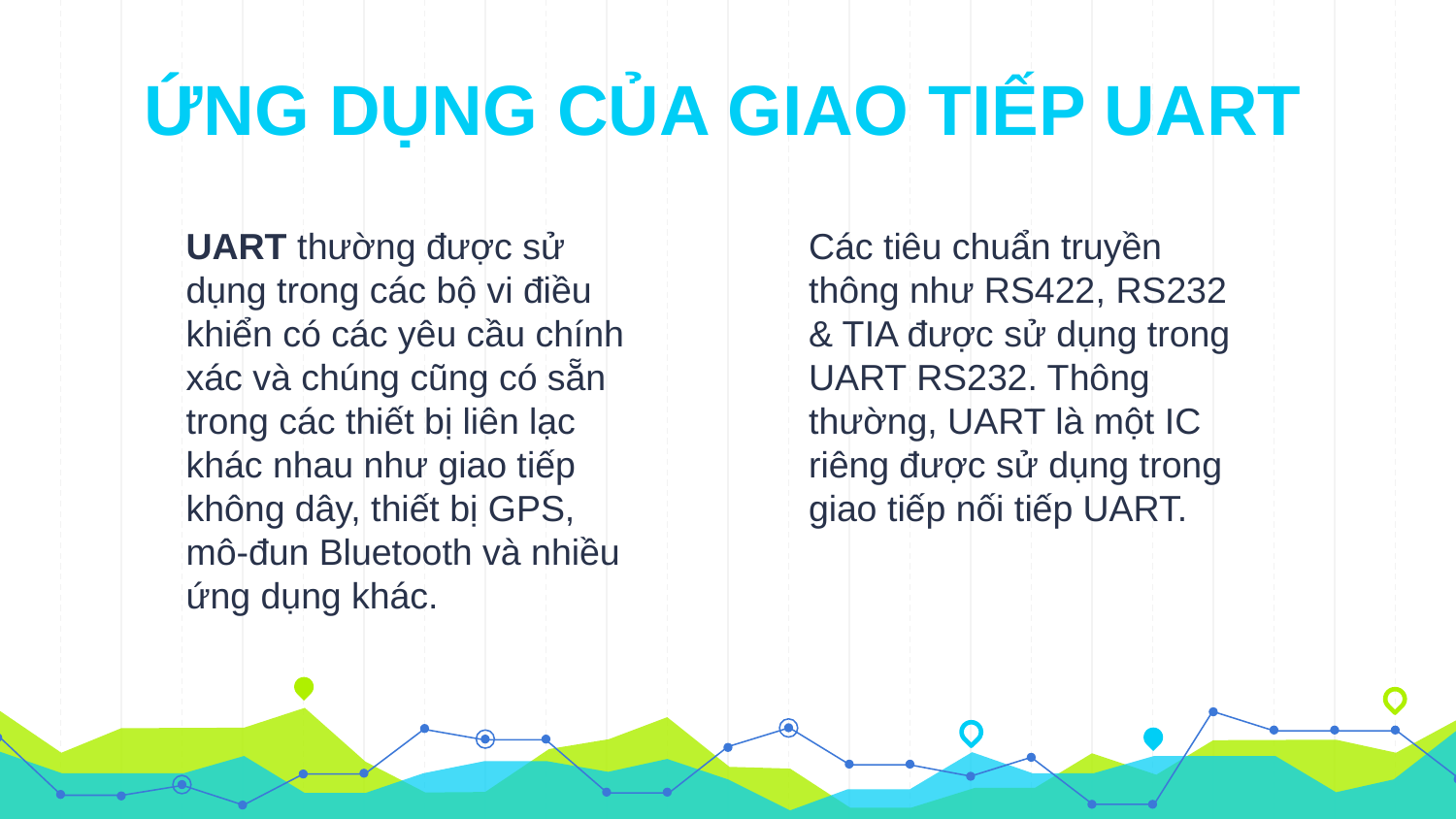

# ỨNG DỤNG CỦA GIAO TIẾP UART
UART thường được sử dụng trong các bộ vi điều khiển có các yêu cầu chính xác và chúng cũng có sẵn trong các thiết bị liên lạc khác nhau như giao tiếp không dây, thiết bị GPS, mô-đun Bluetooth và nhiều ứng dụng khác.
Các tiêu chuẩn truyền thông như RS422, RS232 & TIA được sử dụng trong UART RS232. Thông thường, UART là một IC riêng được sử dụng trong giao tiếp nối tiếp UART.